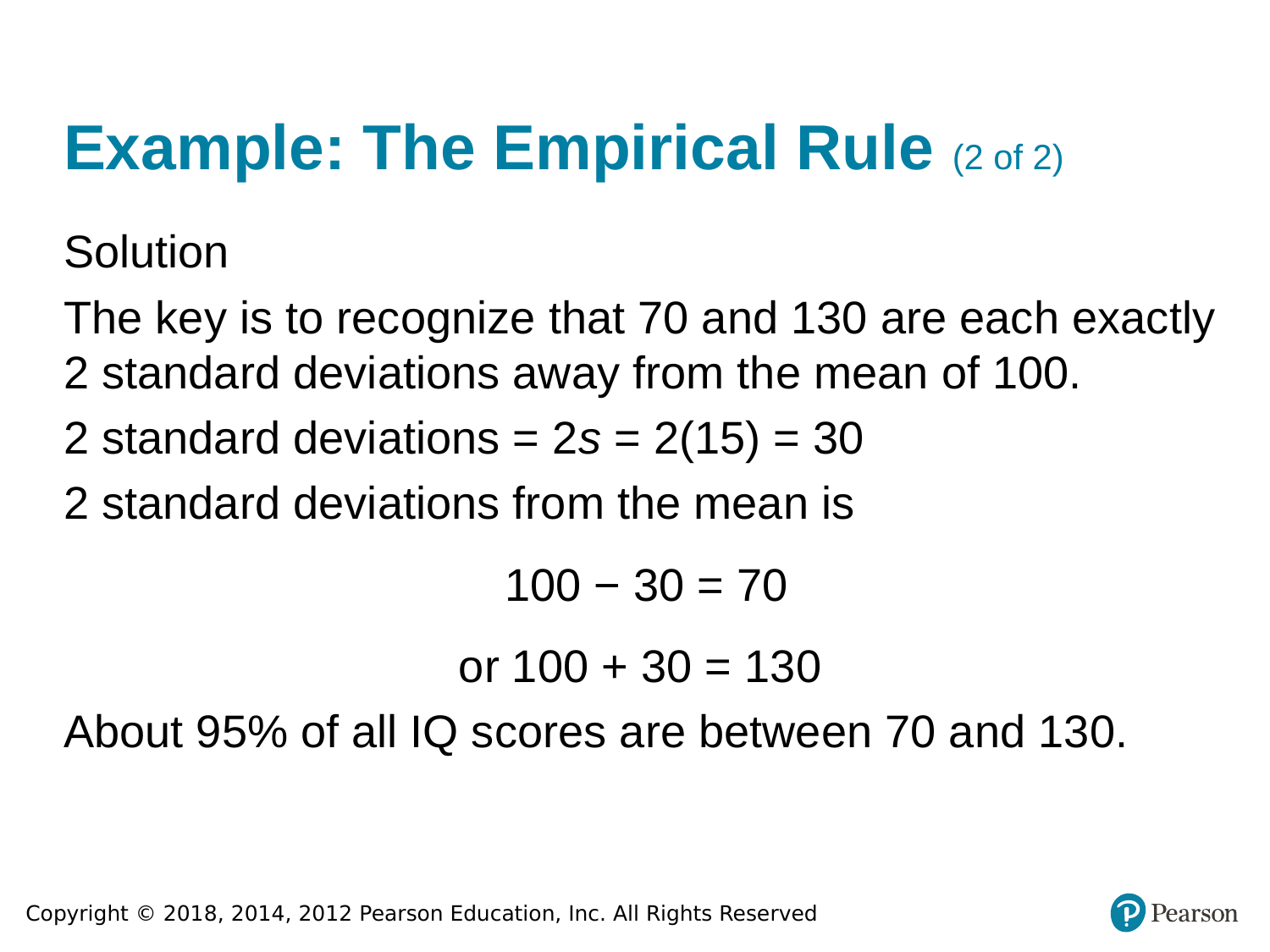

# Example: The Empirical Rule (2 of 2)
Solution
The key is to recognize that 70 and 130 are each exactly 2 standard deviations away from the mean of 100.
2 standard deviations = 2s = 2(15) = 30
2 standard deviations from the mean is
  100 − 30 = 70
or 100 + 30 = 130
About 95% of all IQ scores are between 70 and 130.